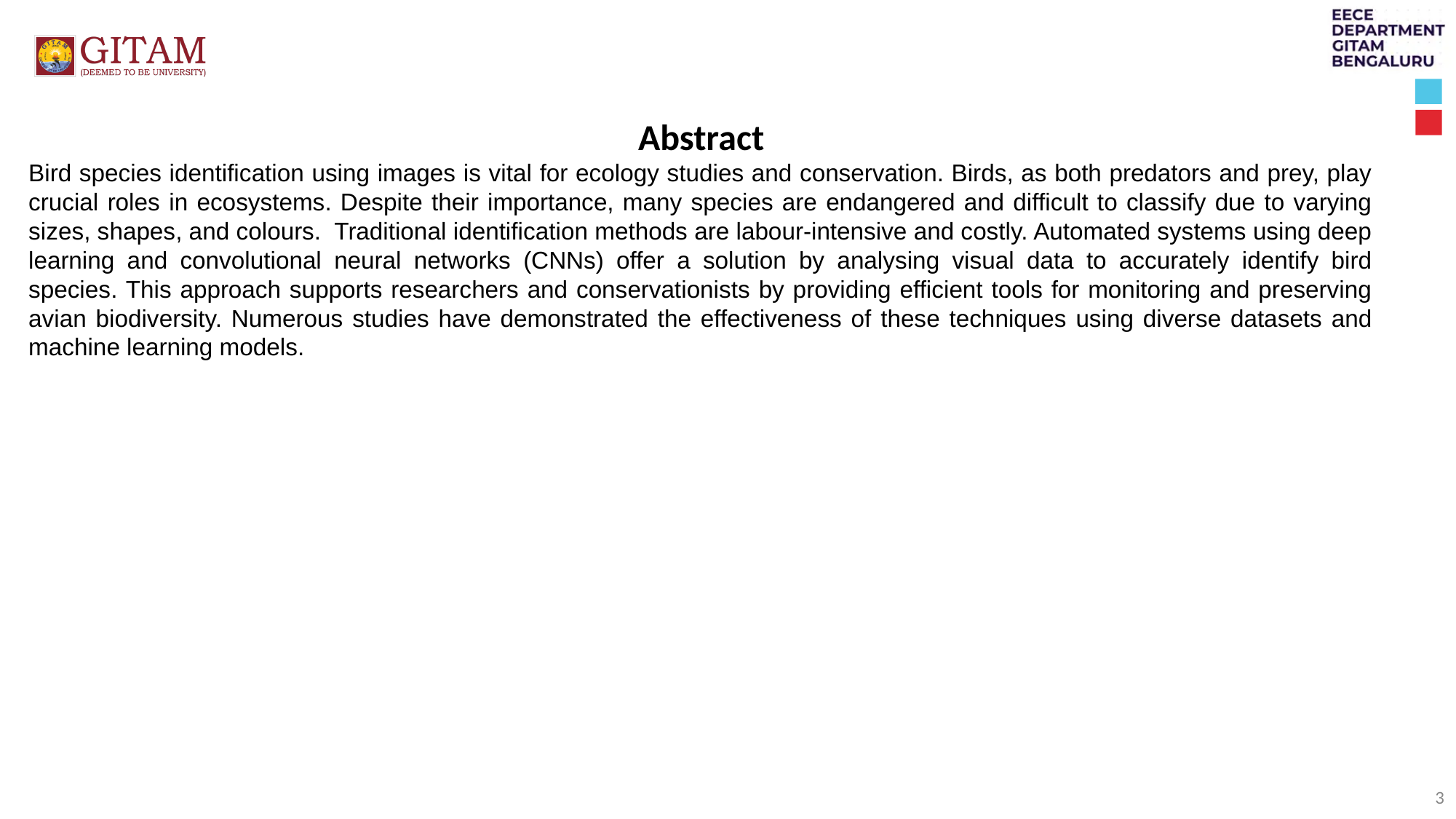

Abstract
Bird species identification using images is vital for ecology studies and conservation. Birds, as both predators and prey, play crucial roles in ecosystems. Despite their importance, many species are endangered and difficult to classify due to varying sizes, shapes, and colours.  Traditional identification methods are labour-intensive and costly. Automated systems using deep learning and convolutional neural networks (CNNs) offer a solution by analysing visual data to accurately identify bird species. This approach supports researchers and conservationists by providing efficient tools for monitoring and preserving avian biodiversity. Numerous studies have demonstrated the effectiveness of these techniques using diverse datasets and machine learning models.
3